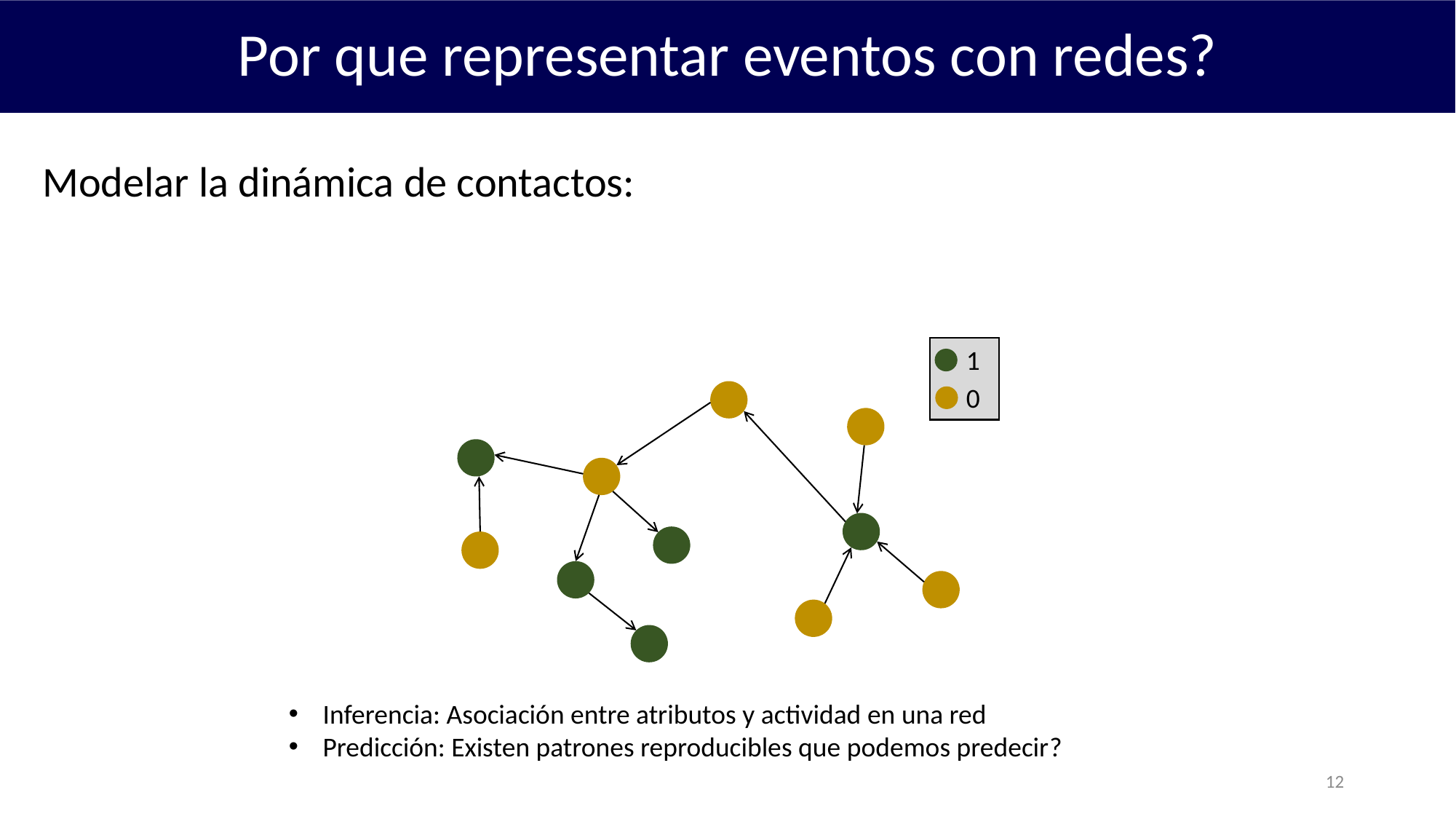

Por que representar eventos con redes?
Modelar la dinámica de contactos:

1

0

Inferencia: Asociación entre atributos y actividad en una red
Predicción: Existen patrones reproducibles que podemos predecir?
12